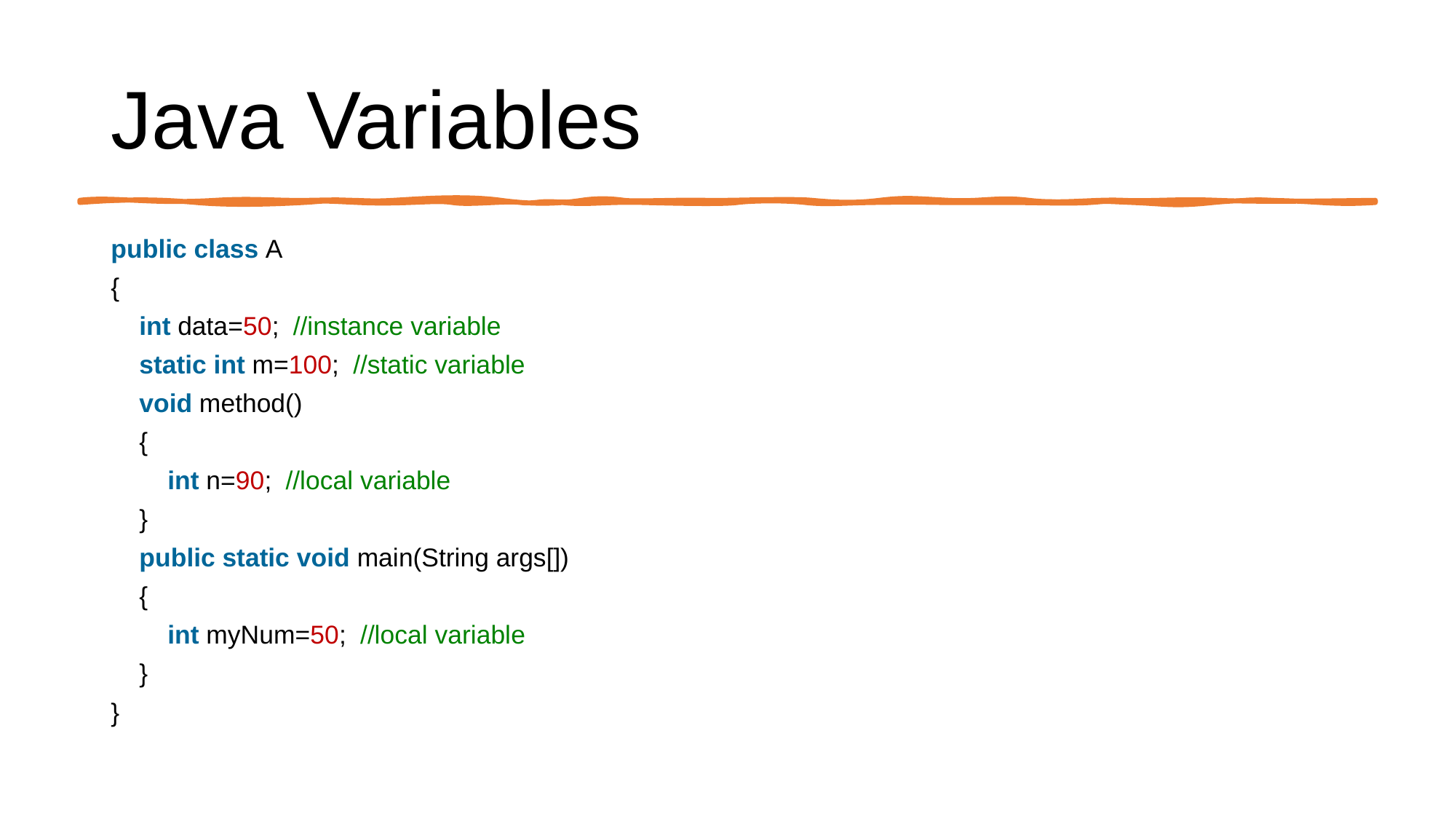

# Java Variables

public class A
{
    int data=50;  //instance variable
    static int m=100;  //static variable
    void method()
    {
        int n=90;  //local variable
    }
    public static void main(String args[])
    {
        int myNum=50;  //local variable
    }
}
Created By: Rahul Majukar